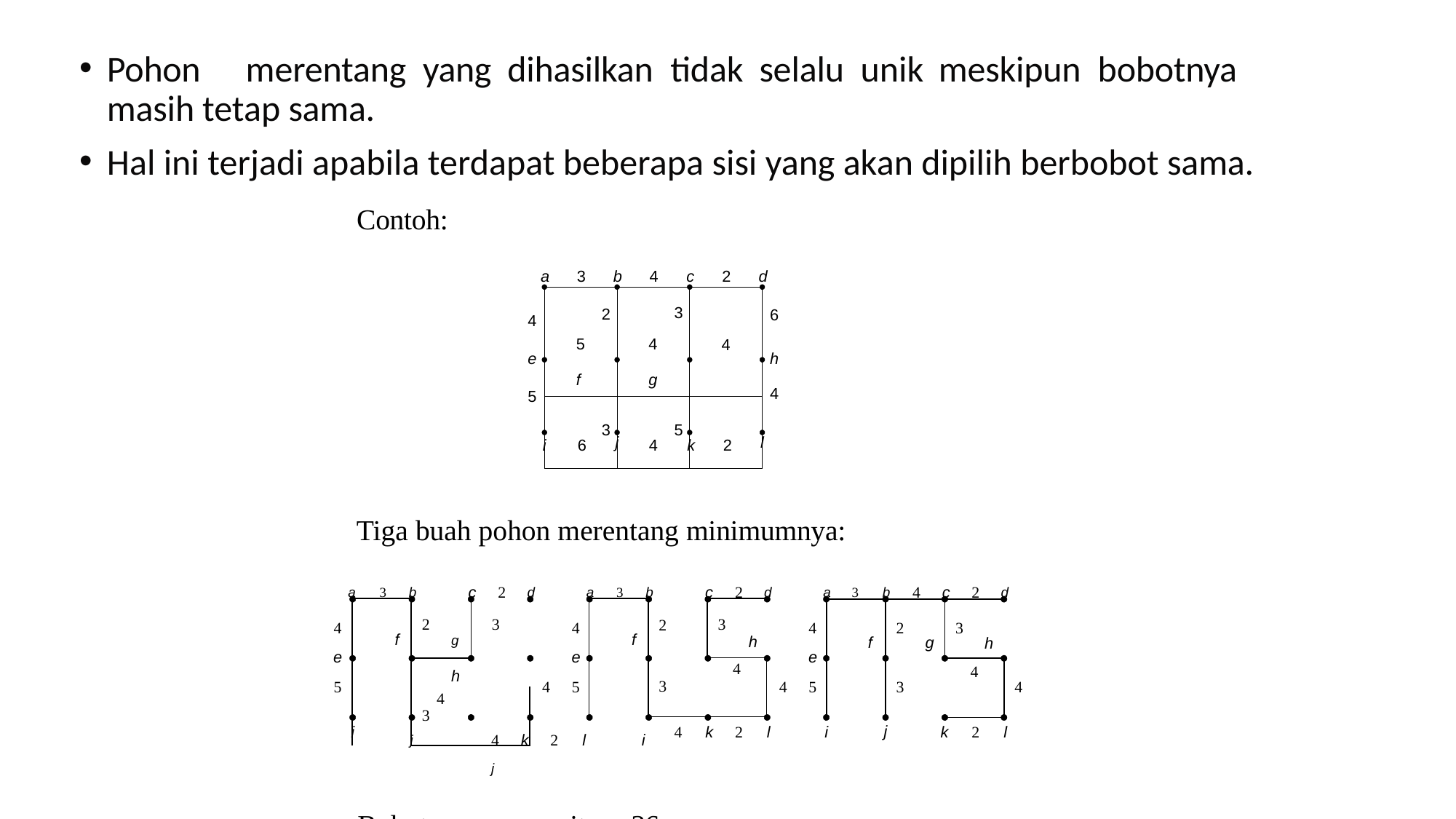

Pohon	merentang	yang	dihasilkan	tidak	selalu	unik meskipun	bobotnya	masih tetap sama.
Hal ini terjadi apabila terdapat beberapa sisi yang akan dipilih berbobot sama.
Contoh:

a	3	b	4	c	2	d

| 2 5 f | 3 4 g | 4 |
| --- | --- | --- |
| 3 | 5 |  |
6
4
e
h

4
5

j
l
i	6
4	k	2
Tiga buah pohon merentang minimumnya:
a	3	b	c	2	d	a	3	b	c	2	d	a
3	b	4	c	2	d

| f | 2 3 g h |
| --- | --- |
|  | 4 3 |
| f | 2 | 3 h |
| --- | --- | --- |
|  | 4 3 |  |

4
e
5
4
e
4	5
4
e
4	5
2
3
g
f
h

4
3
4

j
i
j	4	k	2	l	i	j

Bobotnya sama yaitu = 36
4	k	2	l
i
k	2	l